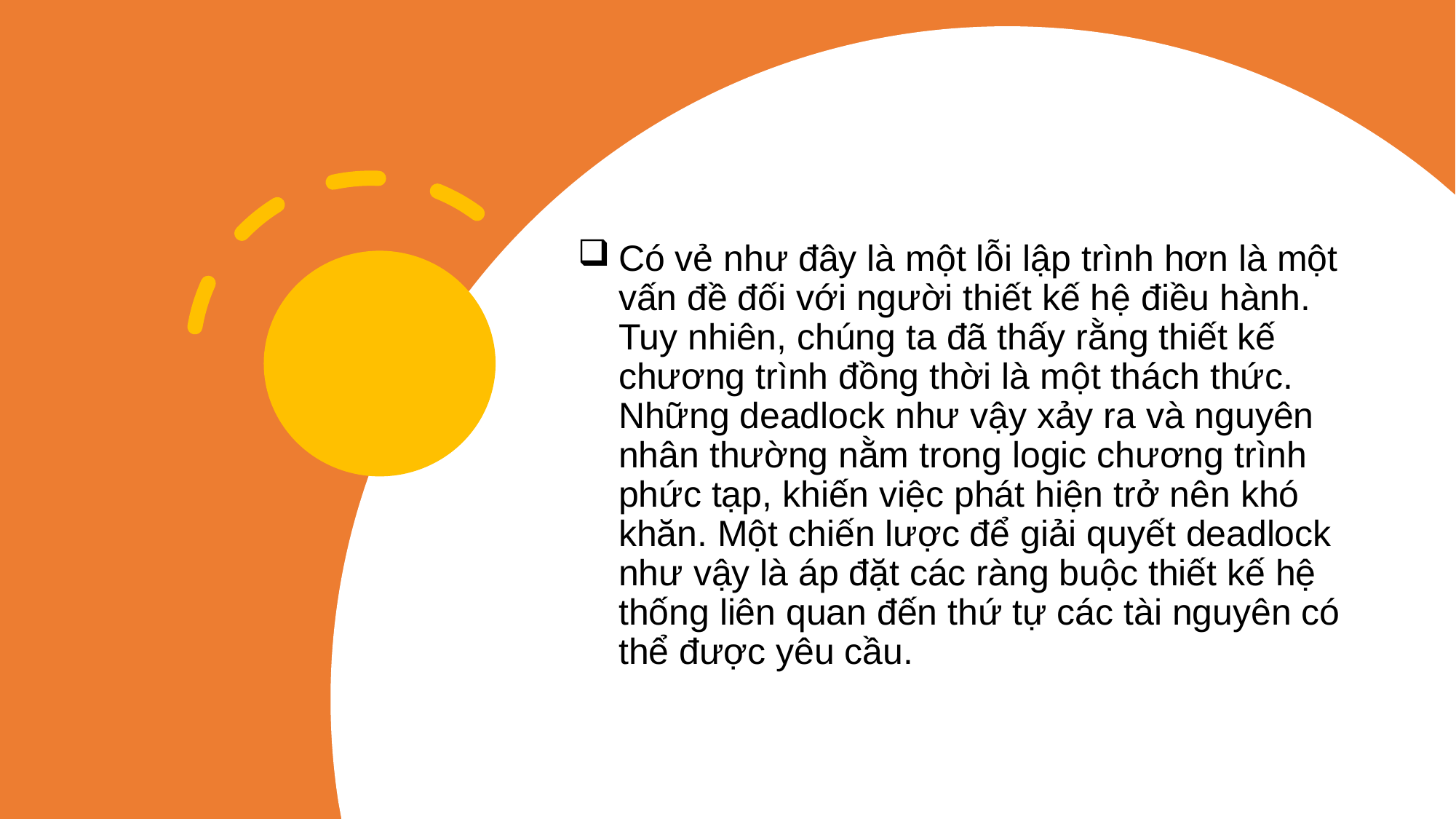

# Có vẻ như đây là một lỗi lập trình hơn là một vấn đề đối với người thiết kế hệ điều hành. Tuy nhiên, chúng ta đã thấy rằng thiết kế chương trình đồng thời là một thách thức. Những deadlock như vậy xảy ra và nguyên nhân thường nằm trong logic chương trình phức tạp, khiến việc phát hiện trở nên khó khăn. Một chiến lược để giải quyết deadlock như vậy là áp đặt các ràng buộc thiết kế hệ thống liên quan đến thứ tự các tài nguyên có thể được yêu cầu.